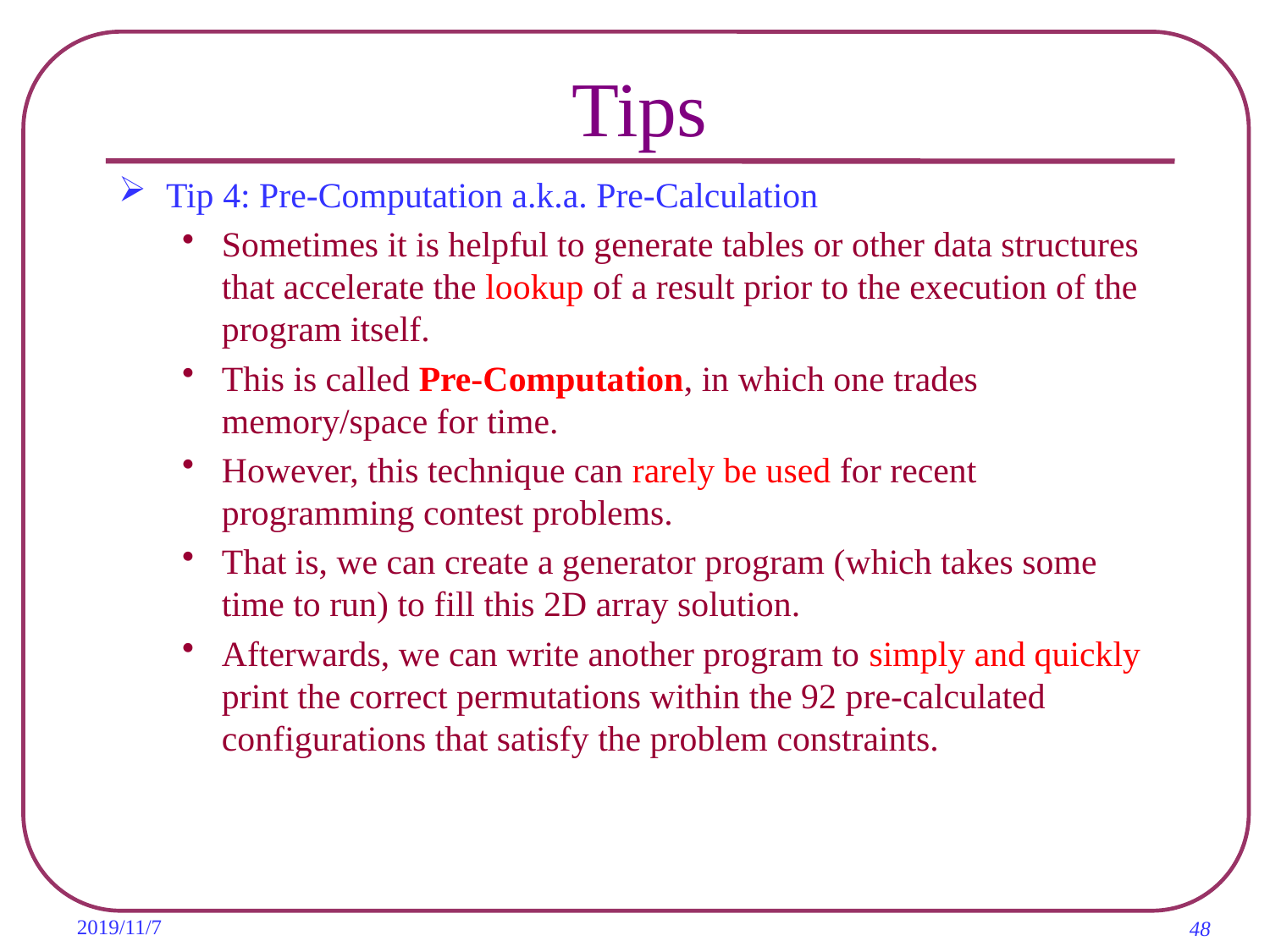

# Tips
Tip 4: Pre-Computation a.k.a. Pre-Calculation
Sometimes it is helpful to generate tables or other data structures that accelerate the lookup of a result prior to the execution of the program itself.
This is called Pre-Computation, in which one trades memory/space for time.
However, this technique can rarely be used for recent programming contest problems.
That is, we can create a generator program (which takes some time to run) to fill this 2D array solution.
Afterwards, we can write another program to simply and quickly print the correct permutations within the 92 pre-calculated configurations that satisfy the problem constraints.
2019/11/7
48